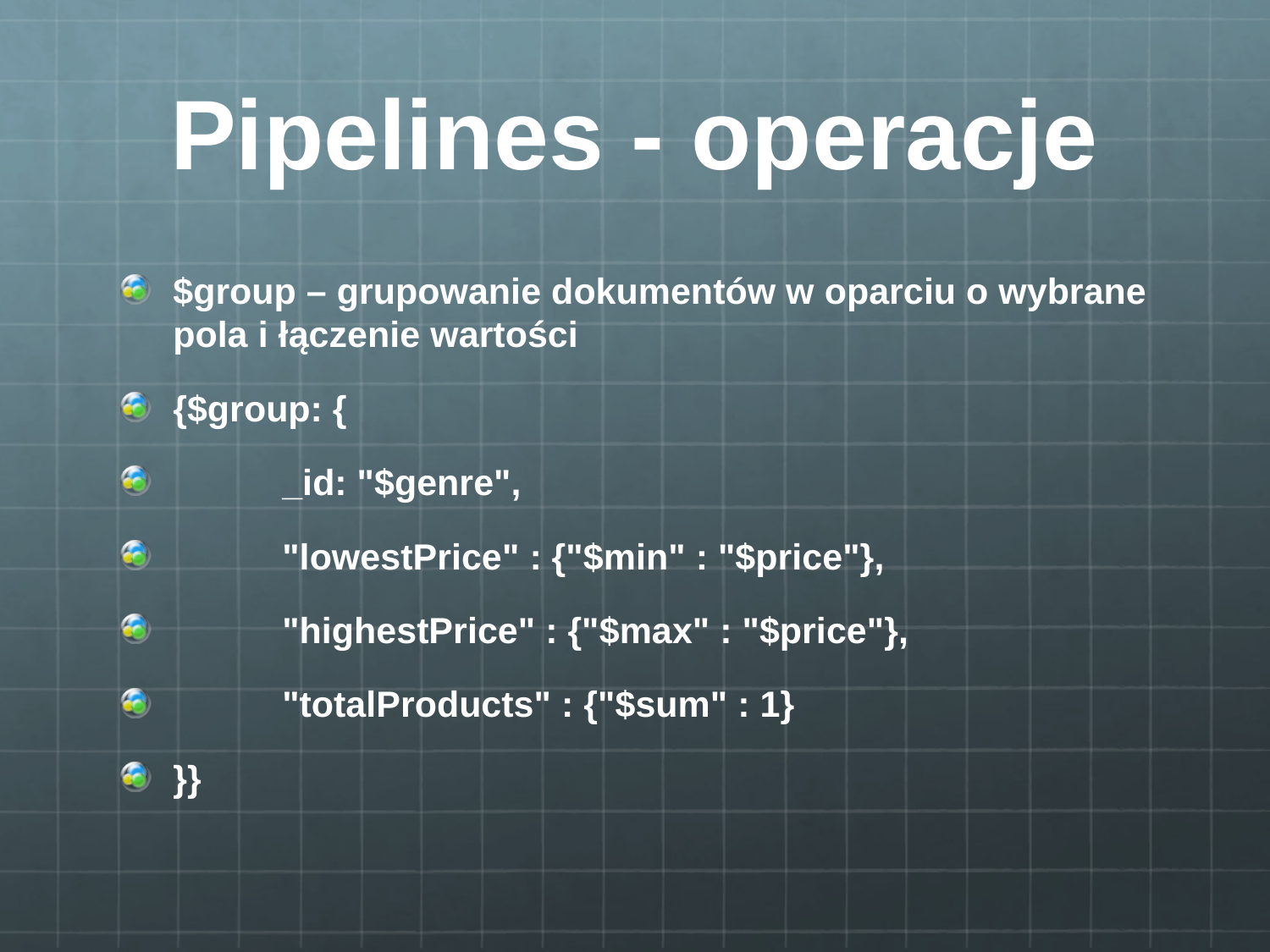

# Pipelines - operacje
$group – grupowanie dokumentów w oparciu o wybrane pola i łączenie wartości
{$group: {
	_id: "$genre",
	"lowestPrice" : {"$min" : "$price"},
	"highestPrice" : {"$max" : "$price"},
	"totalProducts" : {"$sum" : 1}
}}